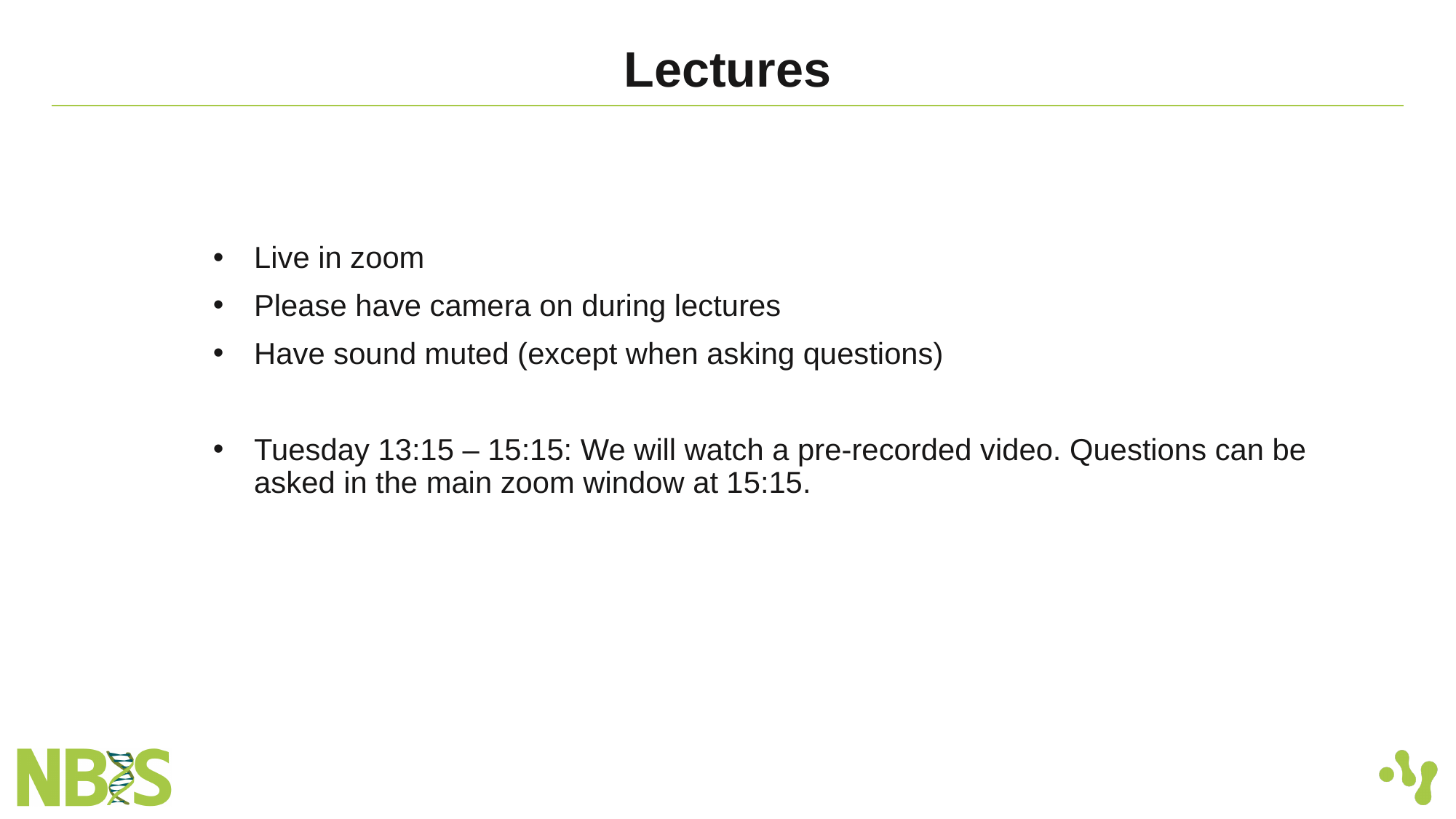

# Lectures
Live in zoom
Please have camera on during lectures
Have sound muted (except when asking questions)

Tuesday 13:15 – 15:15: We will watch a pre-recorded video. Questions can be asked in the main zoom window at 15:15.